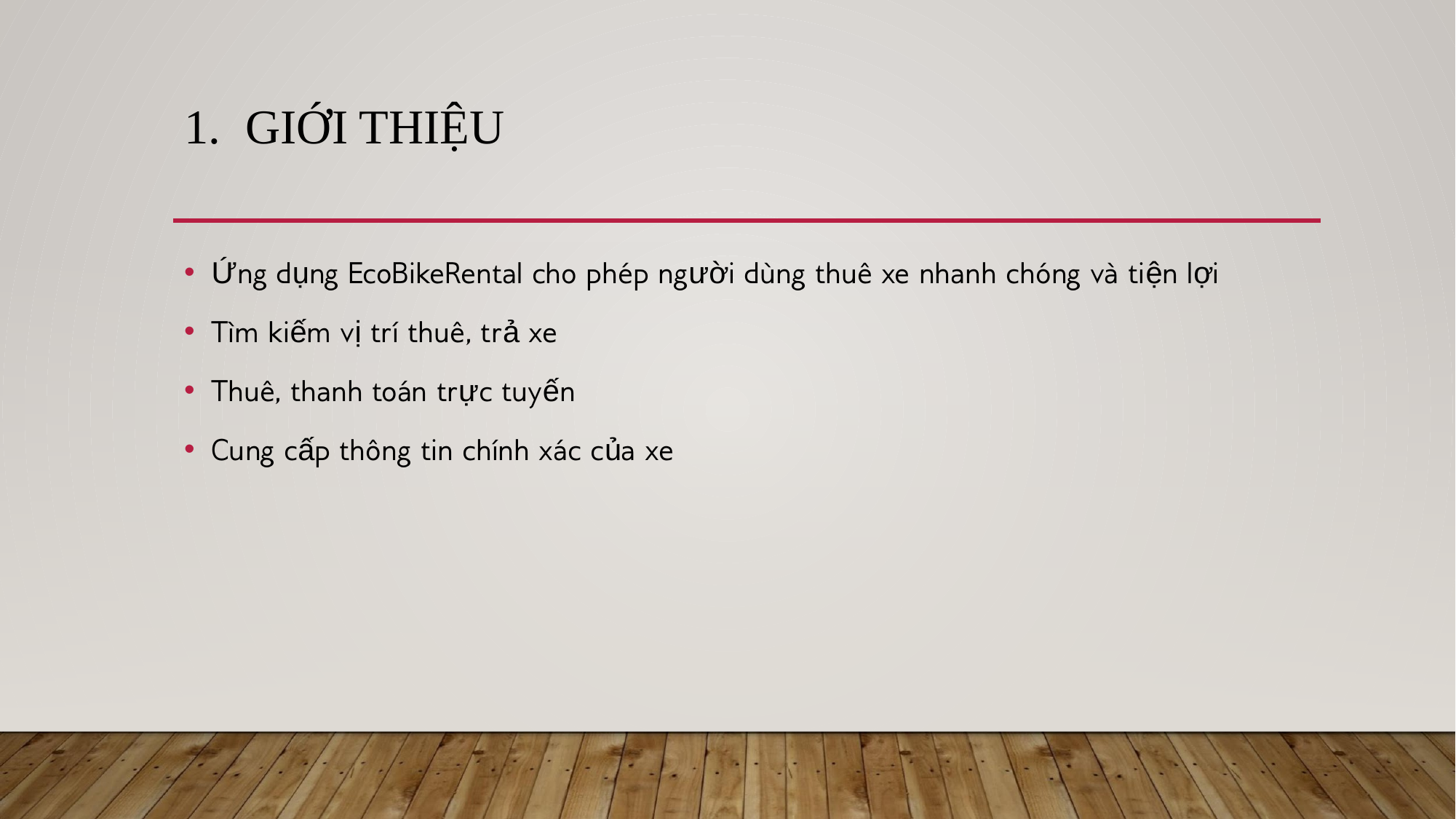

# GIỚI THIỆU
Ứng dụng EcoBikeRental cho phép người dùng thuê xe nhanh chóng và tiện lợi
Tìm kiếm vị trí thuê, trả xe
Thuê, thanh toán trực tuyến
Cung cấp thông tin chính xác của xe